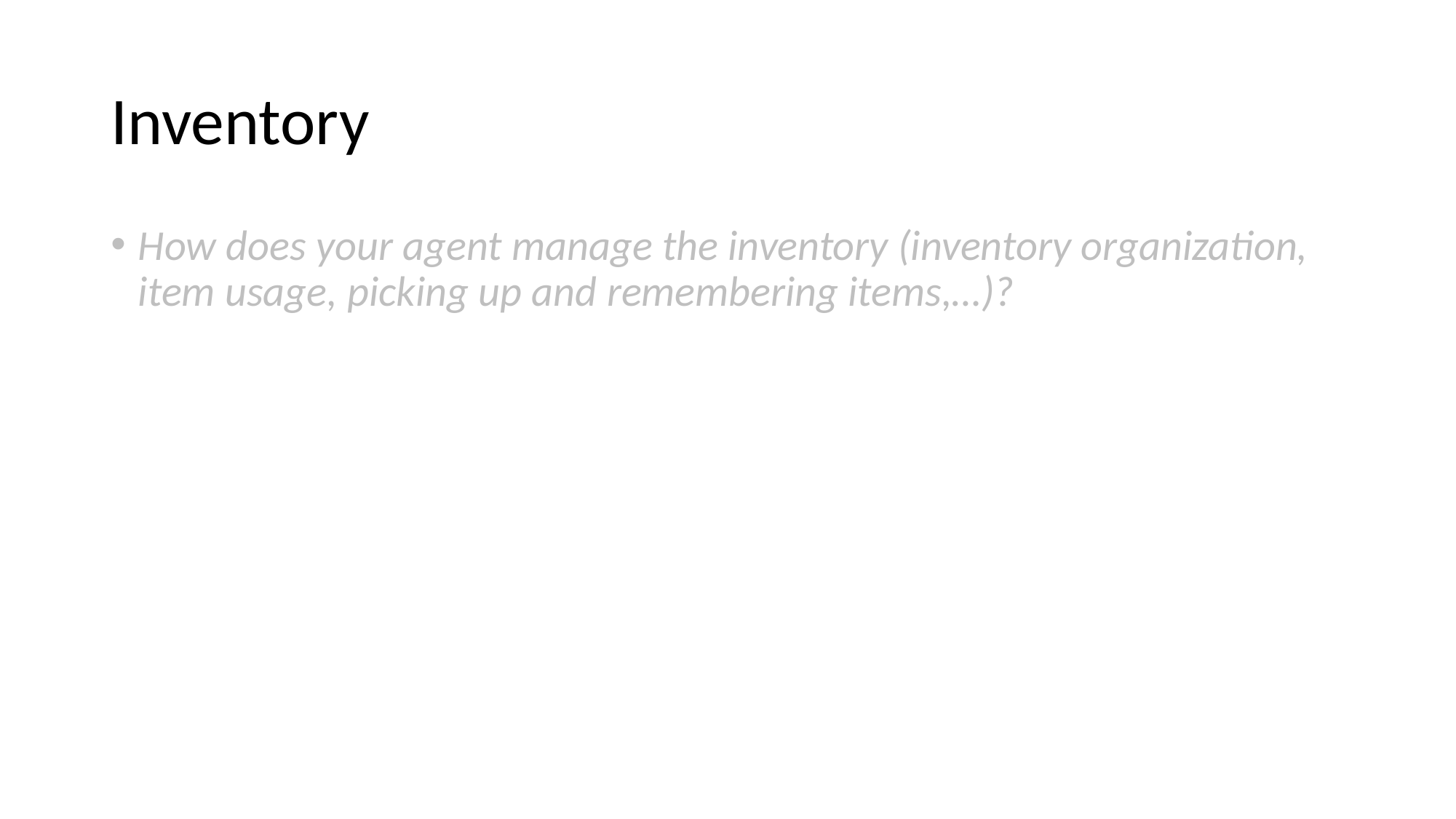

# Inventory
How does your agent manage the inventory (inventory organization, item usage, picking up and remembering items,…)?